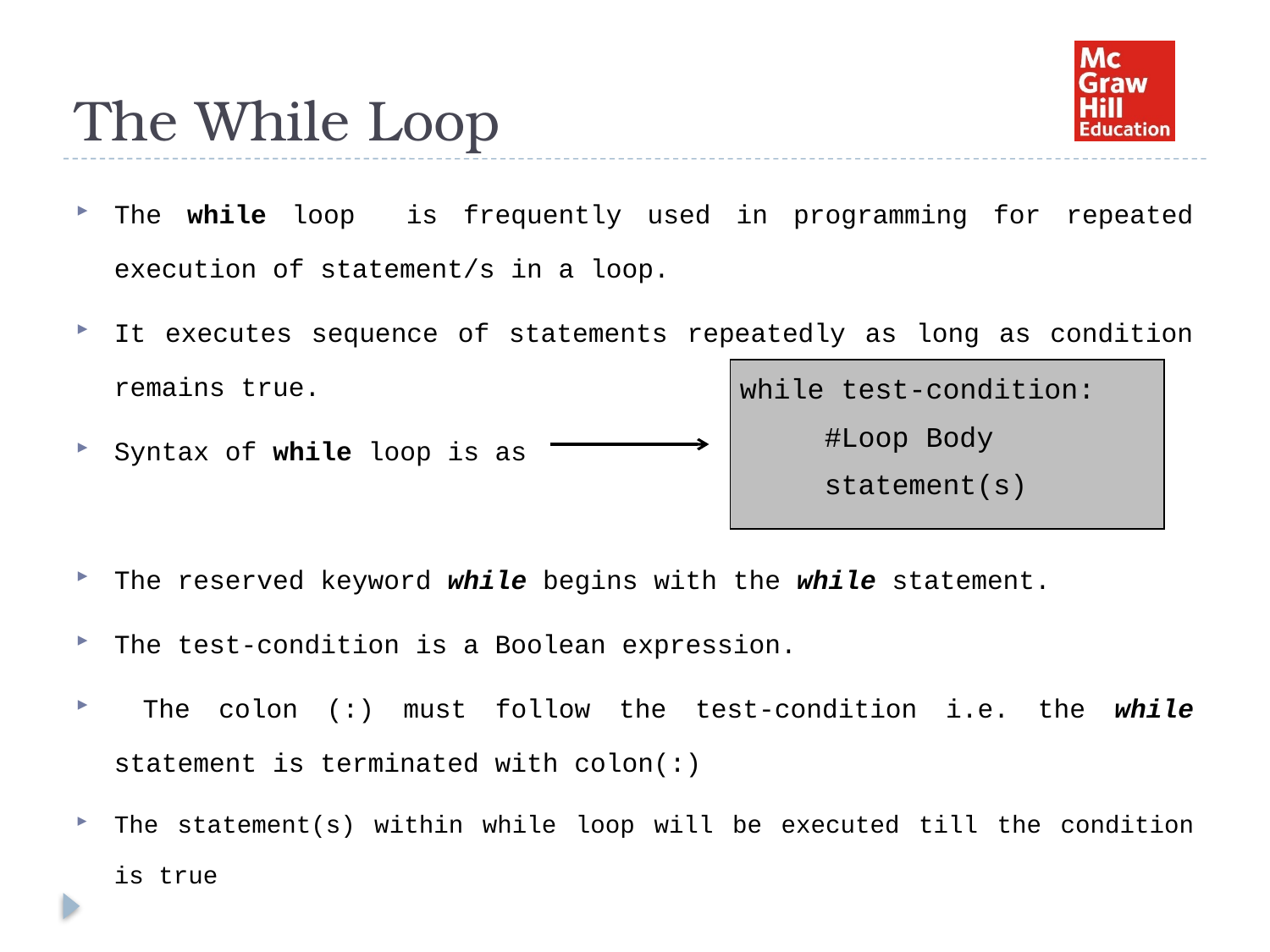

# The While Loop
The while loop  is frequently used in programming for repeated execution of statement/s in a loop.
It executes sequence of statements repeatedly as long as condition remains true.
Syntax of while loop is as

The reserved keyword while begins with the while statement.
The test-condition is a Boolean expression.
 The colon (:) must follow the test-condition i.e. the while statement is terminated with colon(:)
The statement(s) within while loop will be executed till the condition is true

| while test-condition: #Loop Body statement(s) |
| --- |